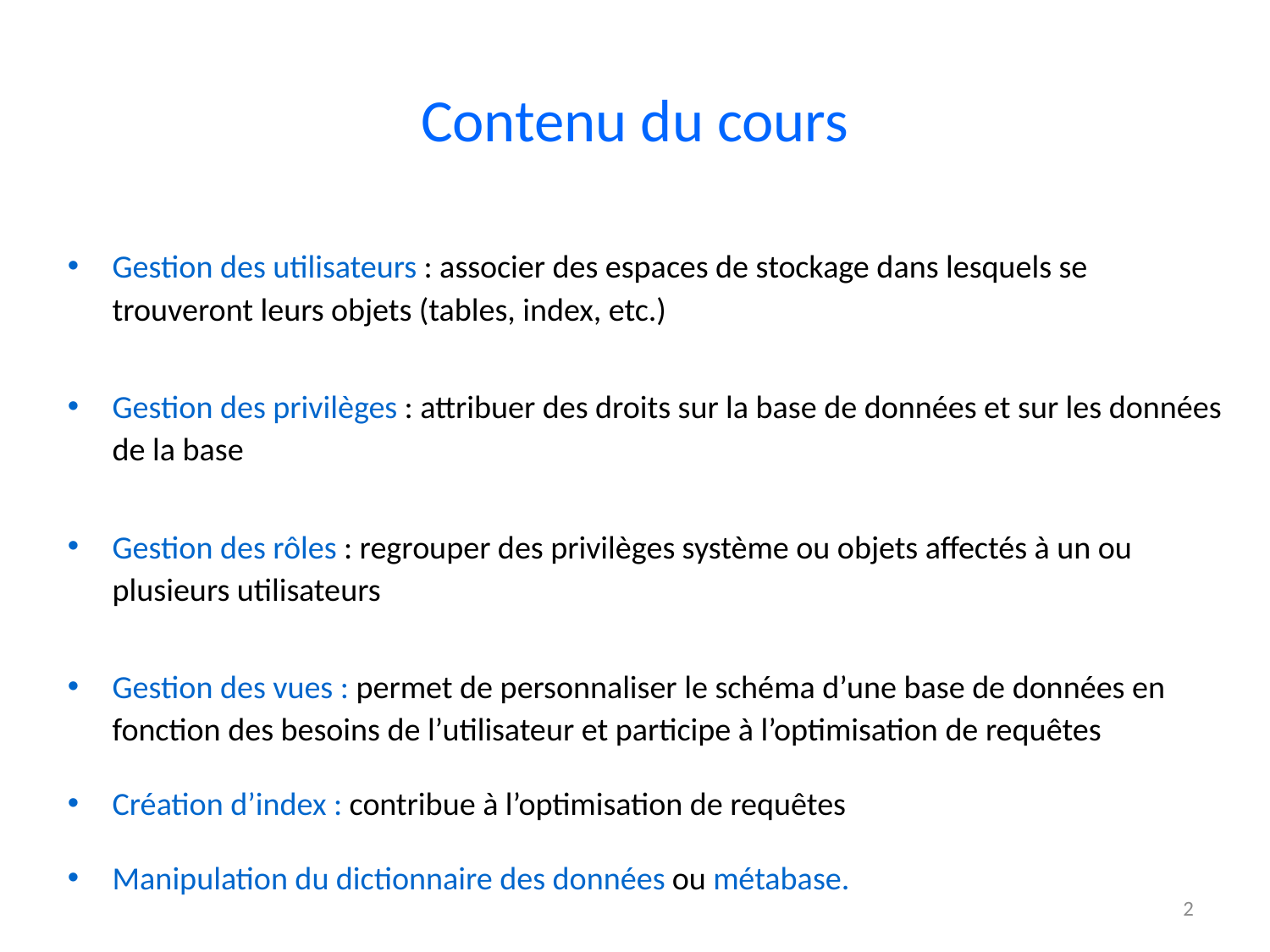

# Contenu du cours
Gestion des utilisateurs : associer des espaces de stockage dans lesquels se trouveront leurs objets (tables, index, etc.)

Gestion des privilèges : attribuer des droits sur la base de données et sur les données de la base

Gestion des rôles : regrouper des privilèges système ou objets affectés à un ou plusieurs utilisateurs

Gestion des vues : permet de personnaliser le schéma d’une base de données en fonction des besoins de l’utilisateur et participe à l’optimisation de requêtes

Création d’index : contribue à l’optimisation de requêtes

Manipulation du dictionnaire des données ou métabase.

2